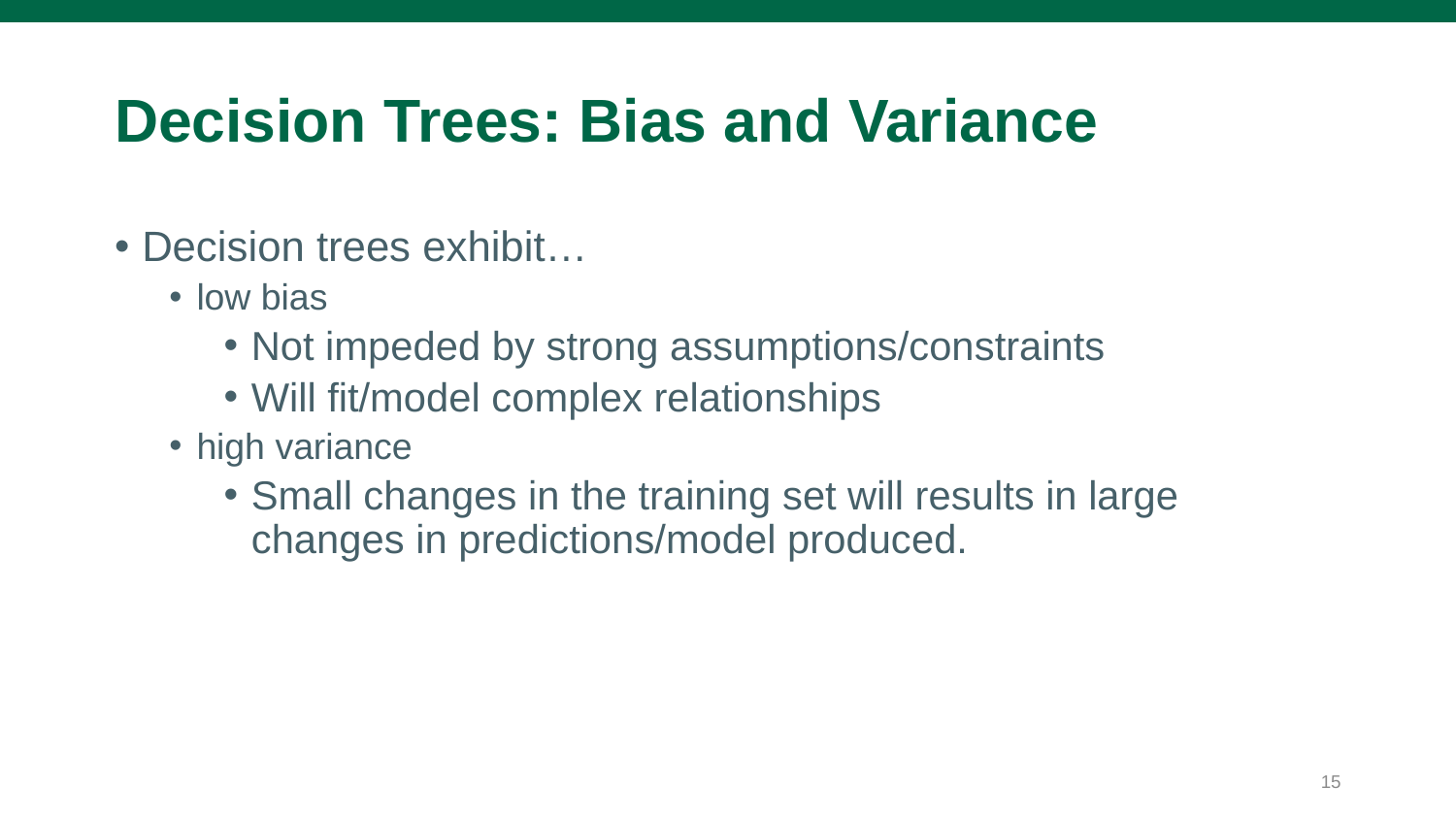

# Decision Trees: Bias and Variance
Decision trees exhibit…
low bias
Not impeded by strong assumptions/constraints
Will fit/model complex relationships
high variance
Small changes in the training set will results in large changes in predictions/model produced.
15